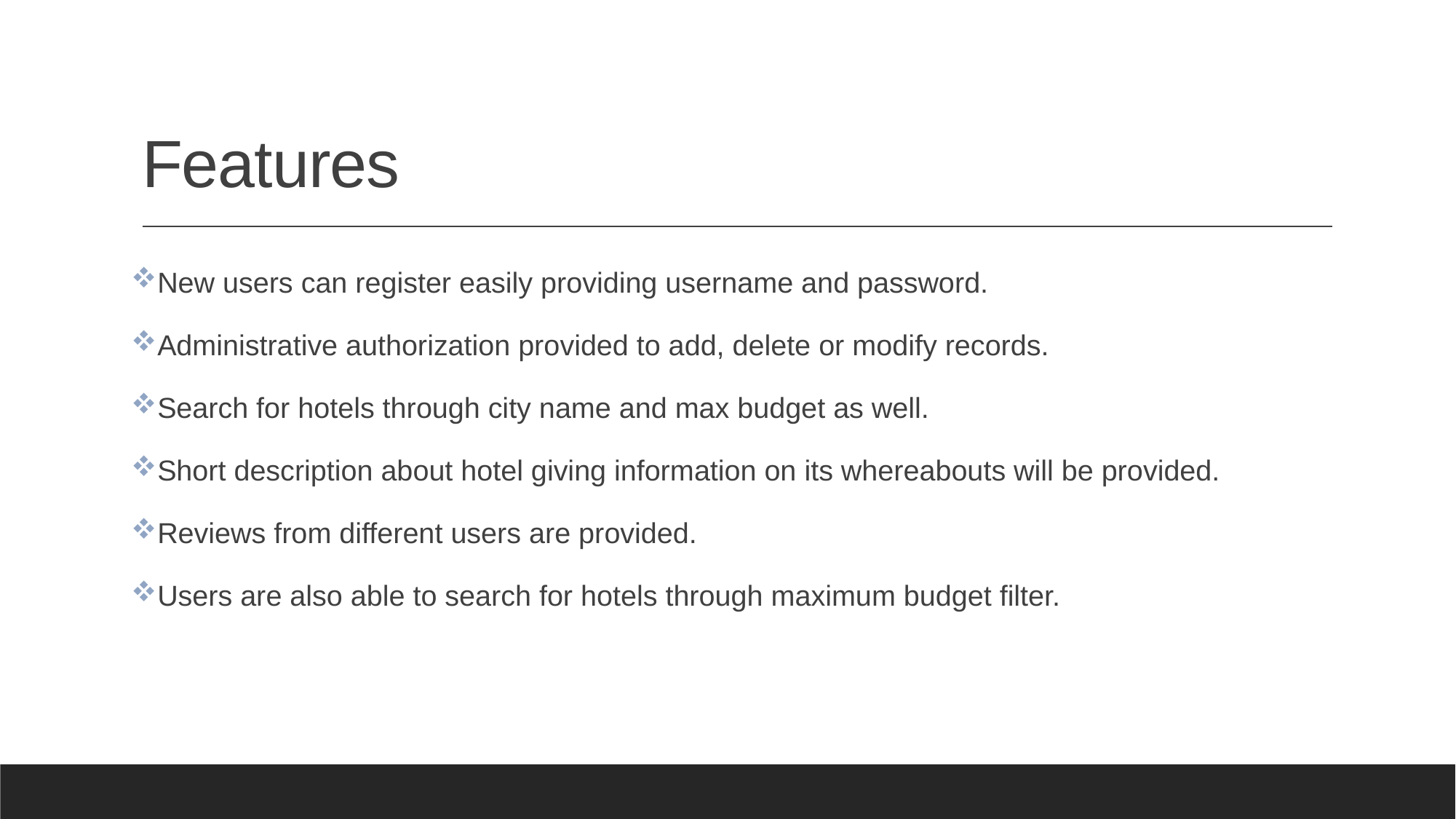

# Features
New users can register easily providing username and password.
Administrative authorization provided to add, delete or modify records.
Search for hotels through city name and max budget as well.
Short description about hotel giving information on its whereabouts will be provided.
Reviews from different users are provided.
Users are also able to search for hotels through maximum budget filter.